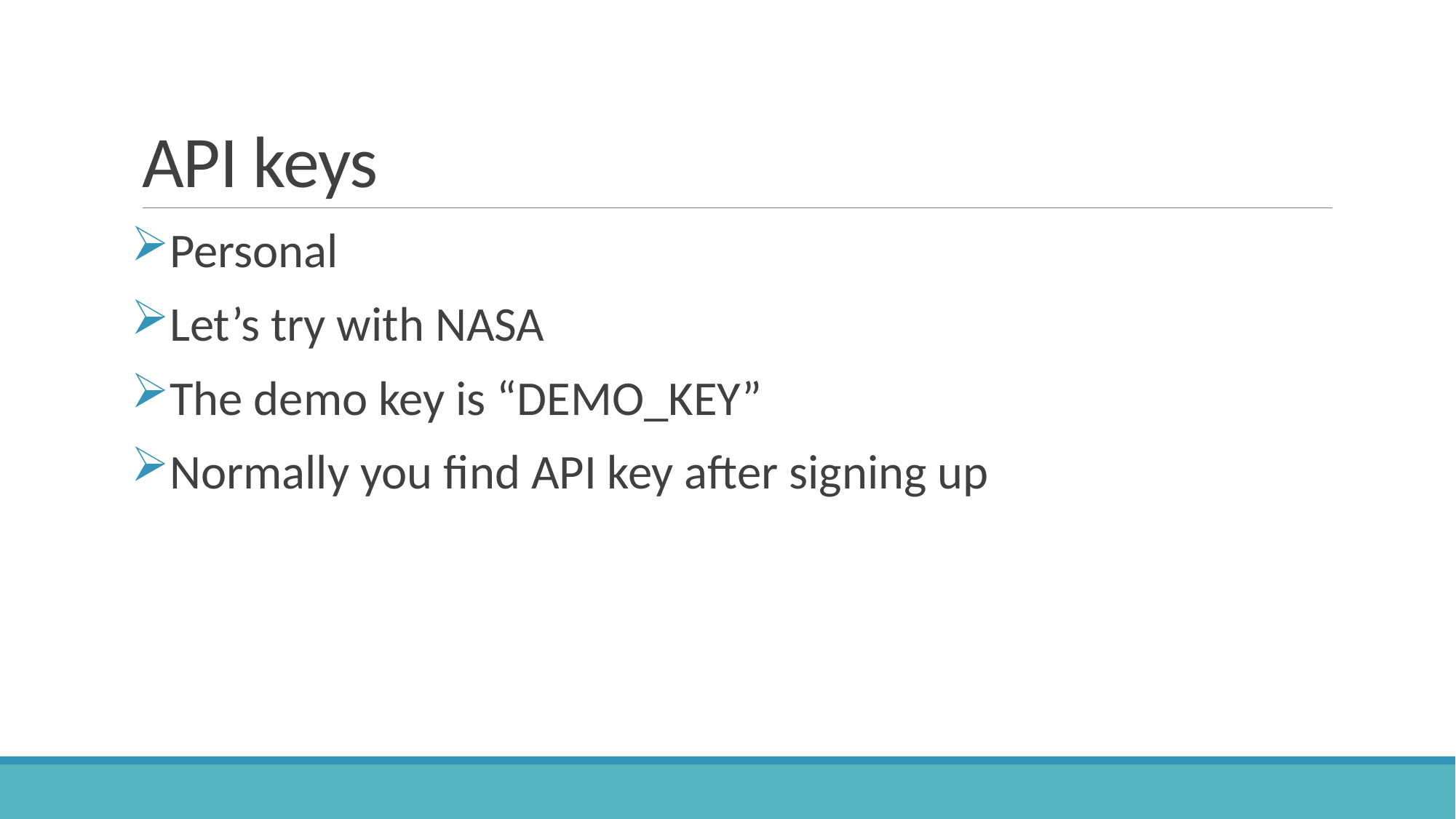

# API keys
Personal
Let’s try with NASA
The demo key is “DEMO_KEY”
Normally you find API key after signing up